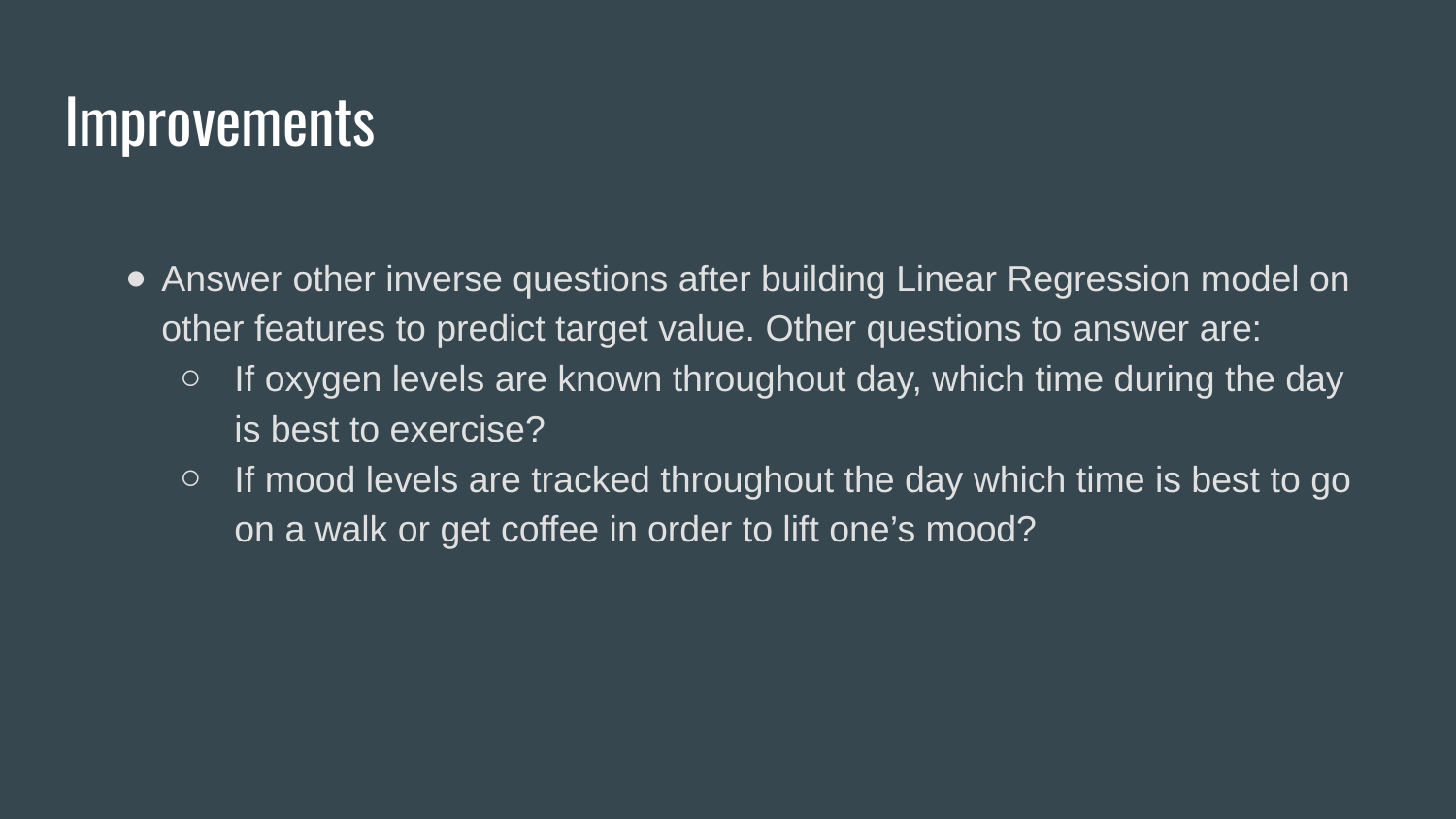

# Improvements

Answer other inverse questions after building Linear Regression model on other features to predict target value. Other questions to answer are:
If oxygen levels are known throughout day, which time during the day is best to exercise?
If mood levels are tracked throughout the day which time is best to go on a walk or get coffee in order to lift one’s mood?
Deployment
Advanced projects